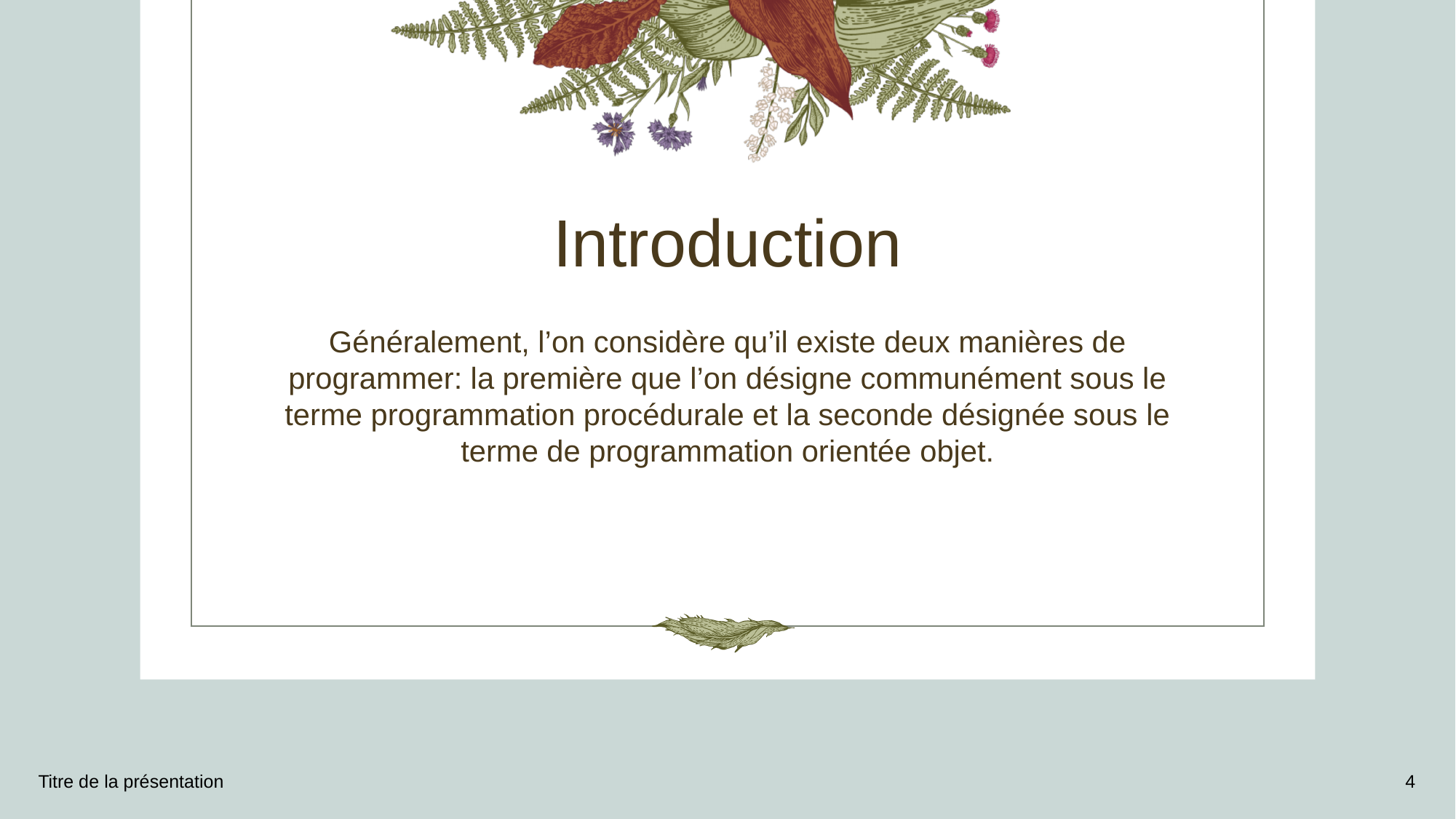

# Introduction
Généralement, l’on considère qu’il existe deux manières de programmer: la première que l’on désigne communément sous le terme programmation procédurale et la seconde désignée sous le terme de programmation orientée objet.
Titre de la présentation
4